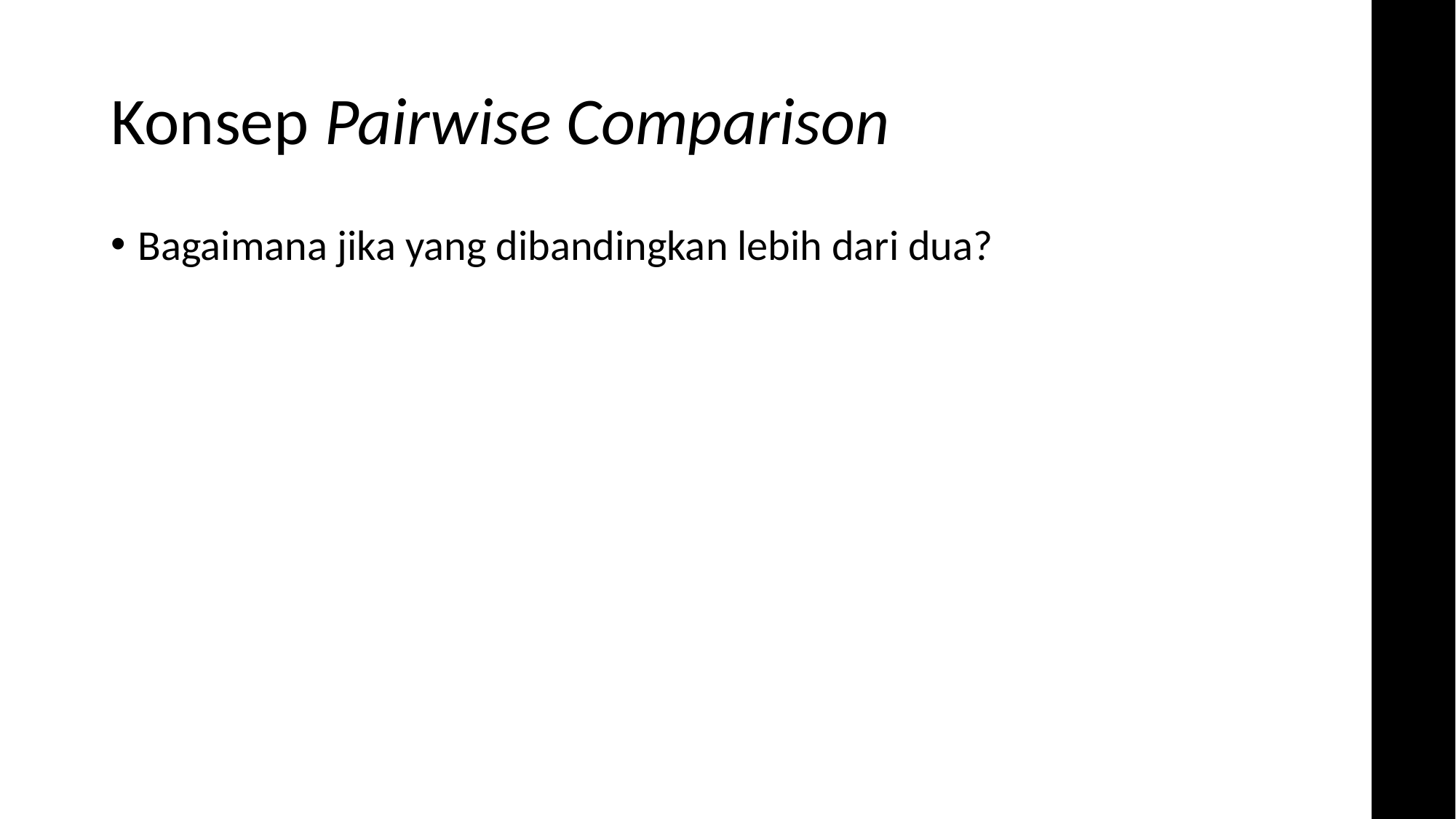

# Konsep Pairwise Comparison
Bagaimana jika yang dibandingkan lebih dari dua?